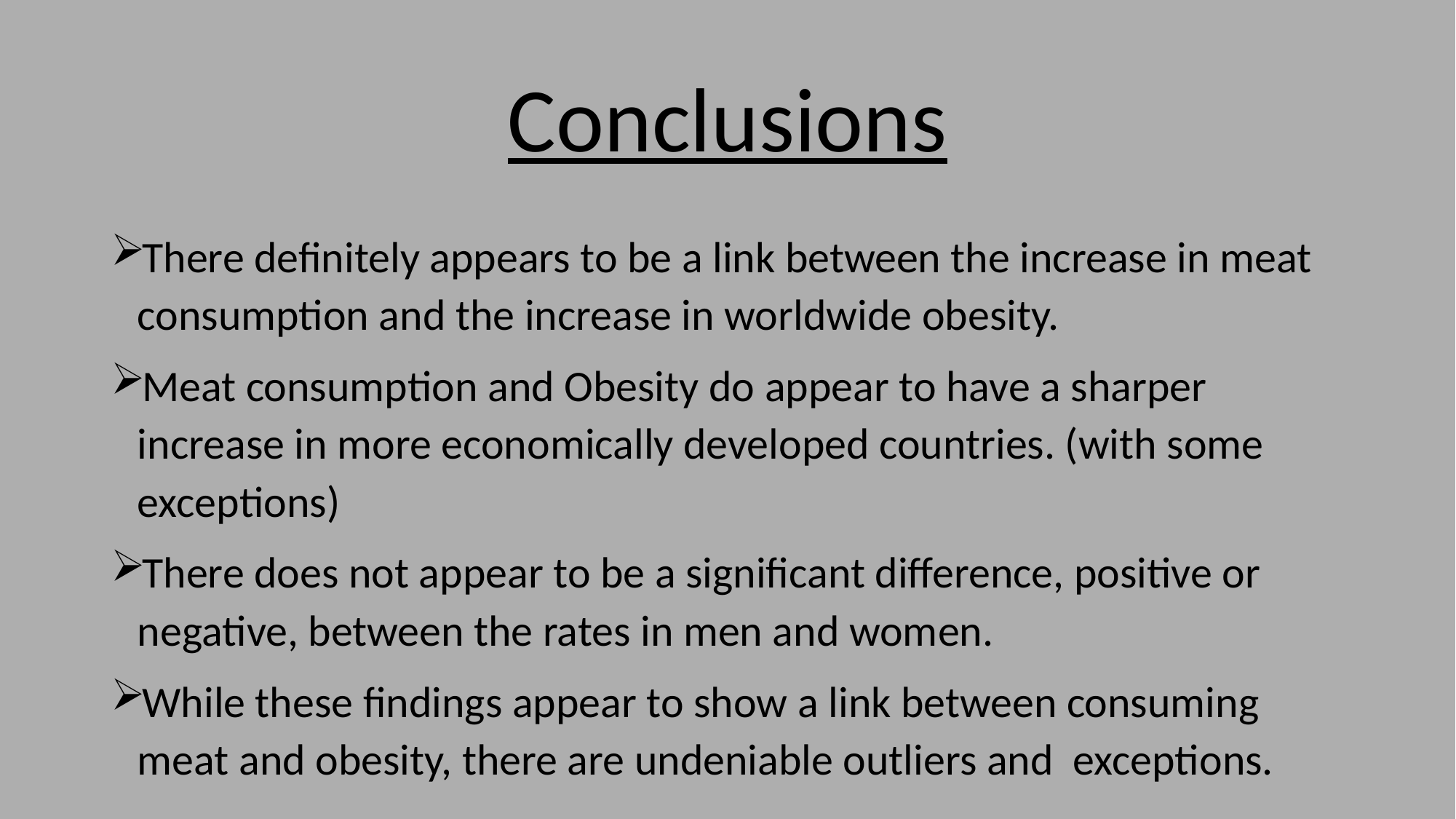

# Conclusions

There definitely appears to be a link between the increase in meat consumption and the increase in worldwide obesity.
Meat consumption and Obesity do appear to have a sharper increase in more economically developed countries. (with some exceptions)
There does not appear to be a significant difference, positive or negative, between the rates in men and women.
While these findings appear to show a link between consuming meat and obesity, there are undeniable outliers and  exceptions.